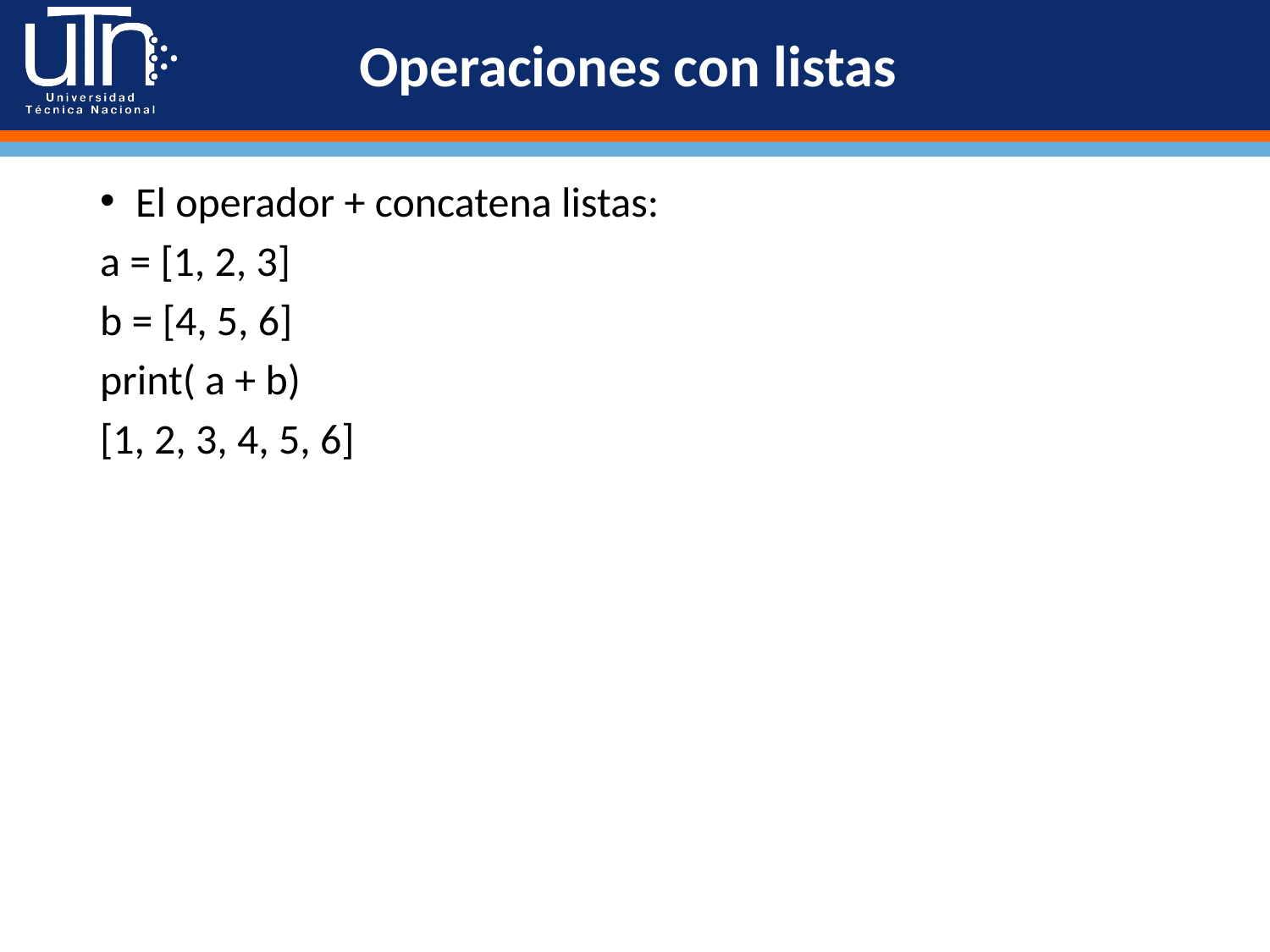

# Operaciones con listas
El operador + concatena listas:
a = [1, 2, 3]
b = [4, 5, 6]
print( a + b)
[1, 2, 3, 4, 5, 6]